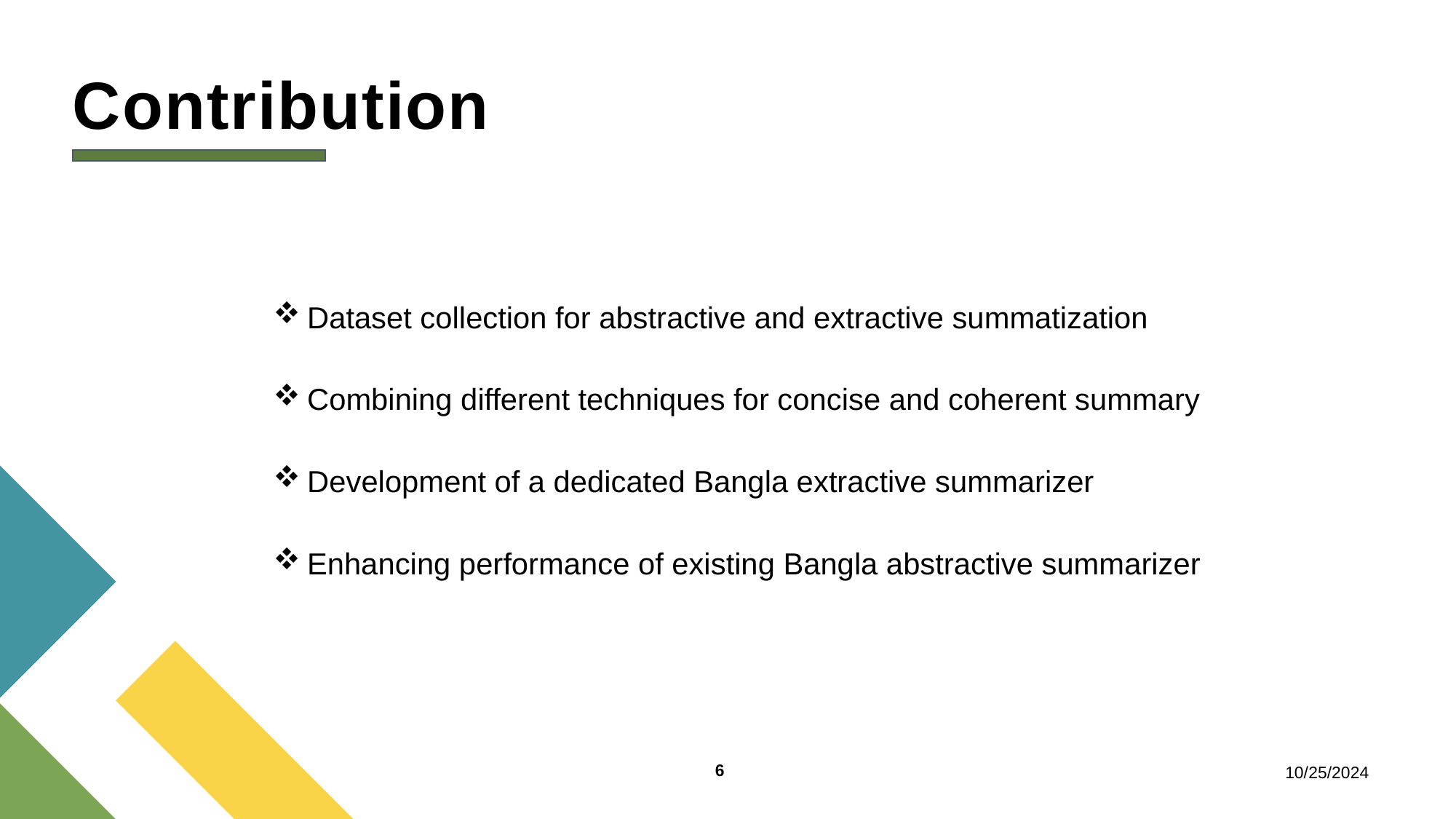

Contribution

Dataset collection for abstractive and extractive summatization
Combining different techniques for concise and coherent summary
Development of a dedicated Bangla extractive summarizer
Enhancing performance of existing Bangla abstractive summarizer

6
10/25/2024